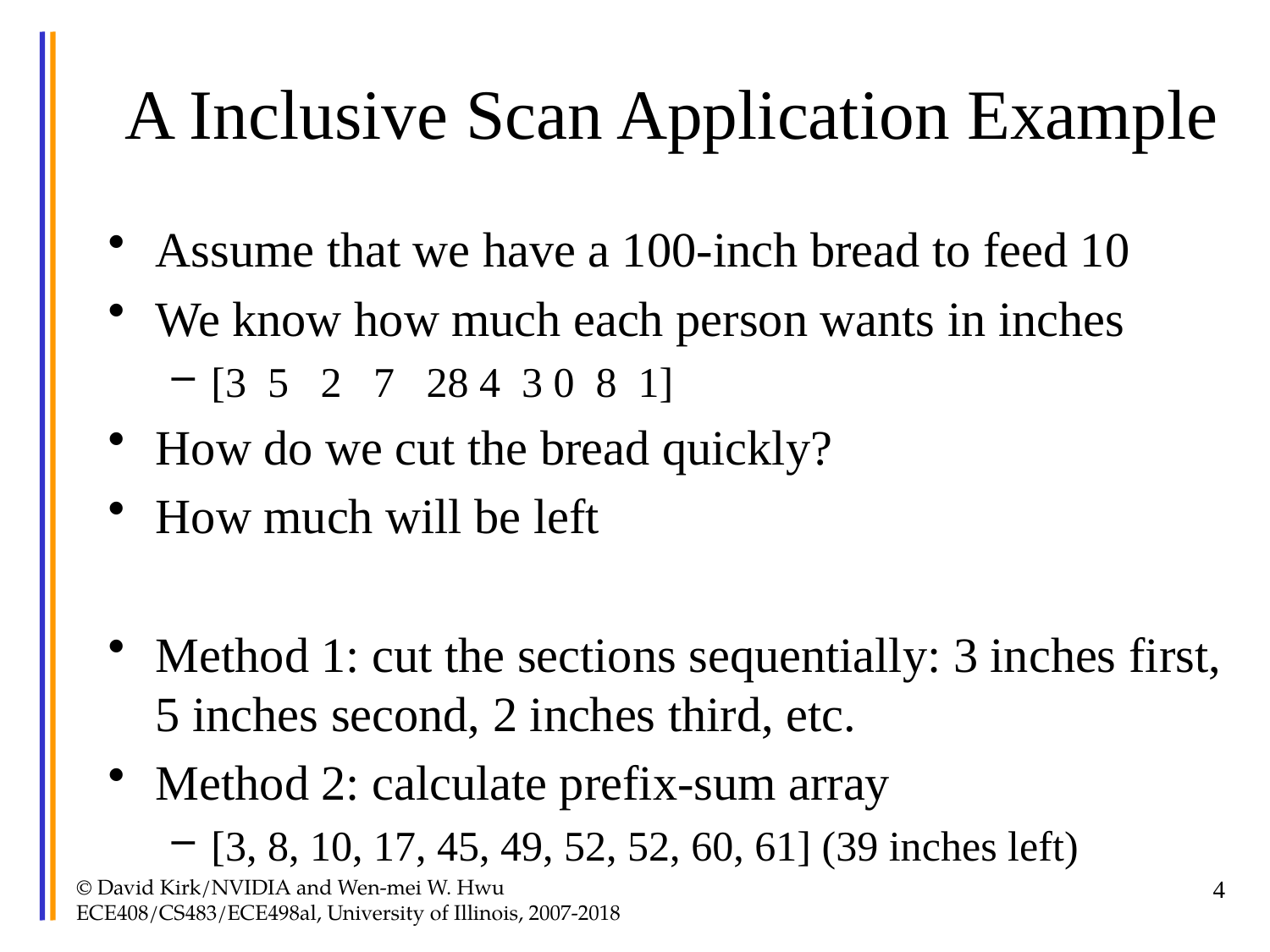

# A Inclusive Scan Application Example
Assume that we have a 100-inch bread to feed 10
We know how much each person wants in inches
[3  5   2   7   28 4  3 0  8  1]
How do we cut the bread quickly?
How much will be left

Method 1: cut the sections sequentially: 3 inches first, 5 inches second, 2 inches third, etc.
Method 2: calculate prefix-sum array
[3, 8, 10, 17, 45, 49, 52, 52, 60, 61] (39 inches left)
© David Kirk/NVIDIA and Wen-mei W. Hwu  ECE408/CS483/ECE498al, University of Illinois, 2007-2018
4